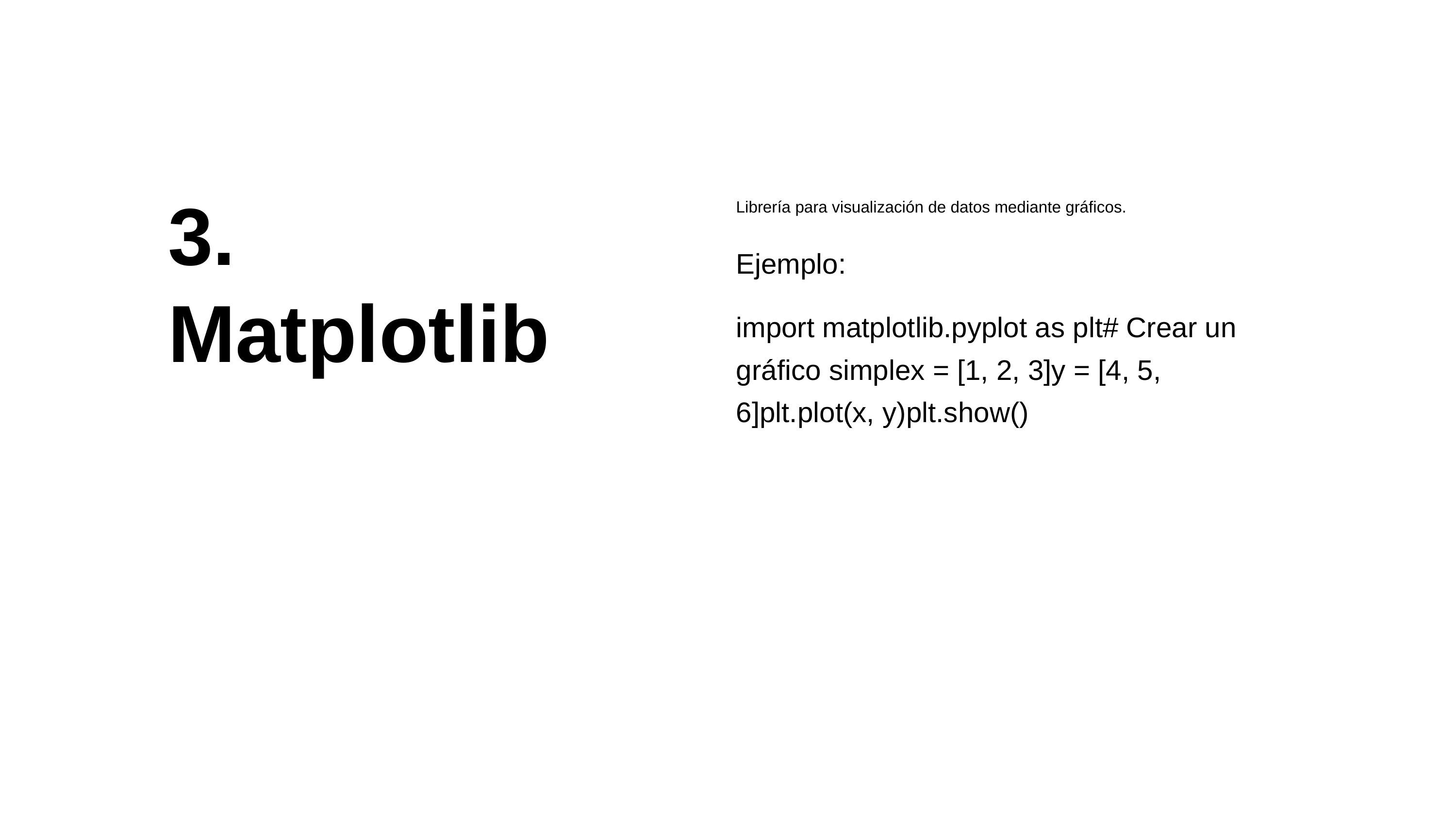

3. Matplotlib
Librería para visualización de datos mediante gráficos.

Ejemplo:

import matplotlib.pyplot as plt# Crear un gráfico simplex = [1, 2, 3]y = [4, 5, 6]plt.plot(x, y)plt.show()